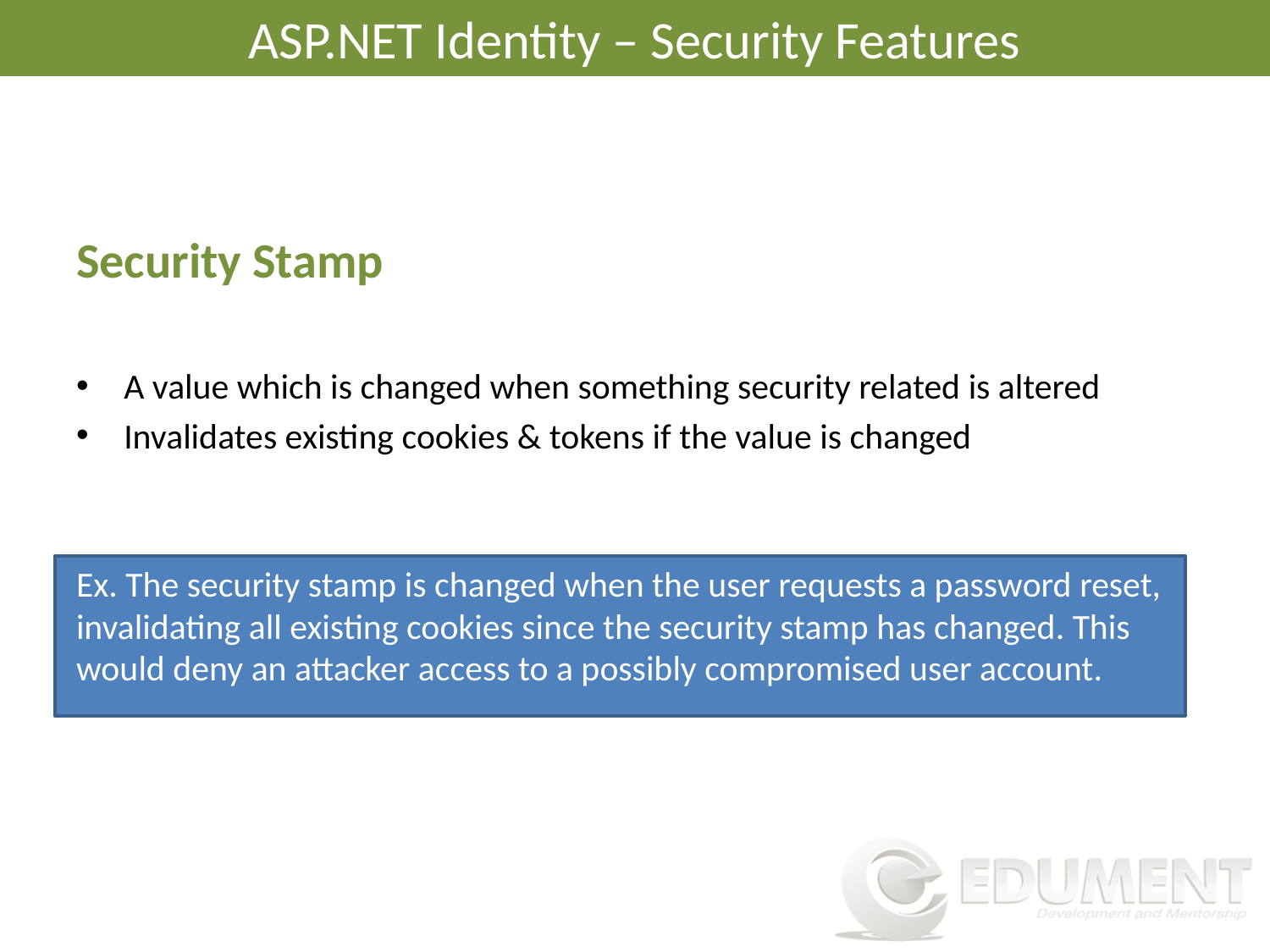

# ASP.NET Identity – Security Features
Security Stamp

A value which is changed when something security related is altered
Invalidates existing cookies & tokens if the value is changed

Ex. The security stamp is changed when the user requests a password reset, invalidating all existing cookies since the security stamp has changed. This would deny an attacker access to a possibly compromised user account.